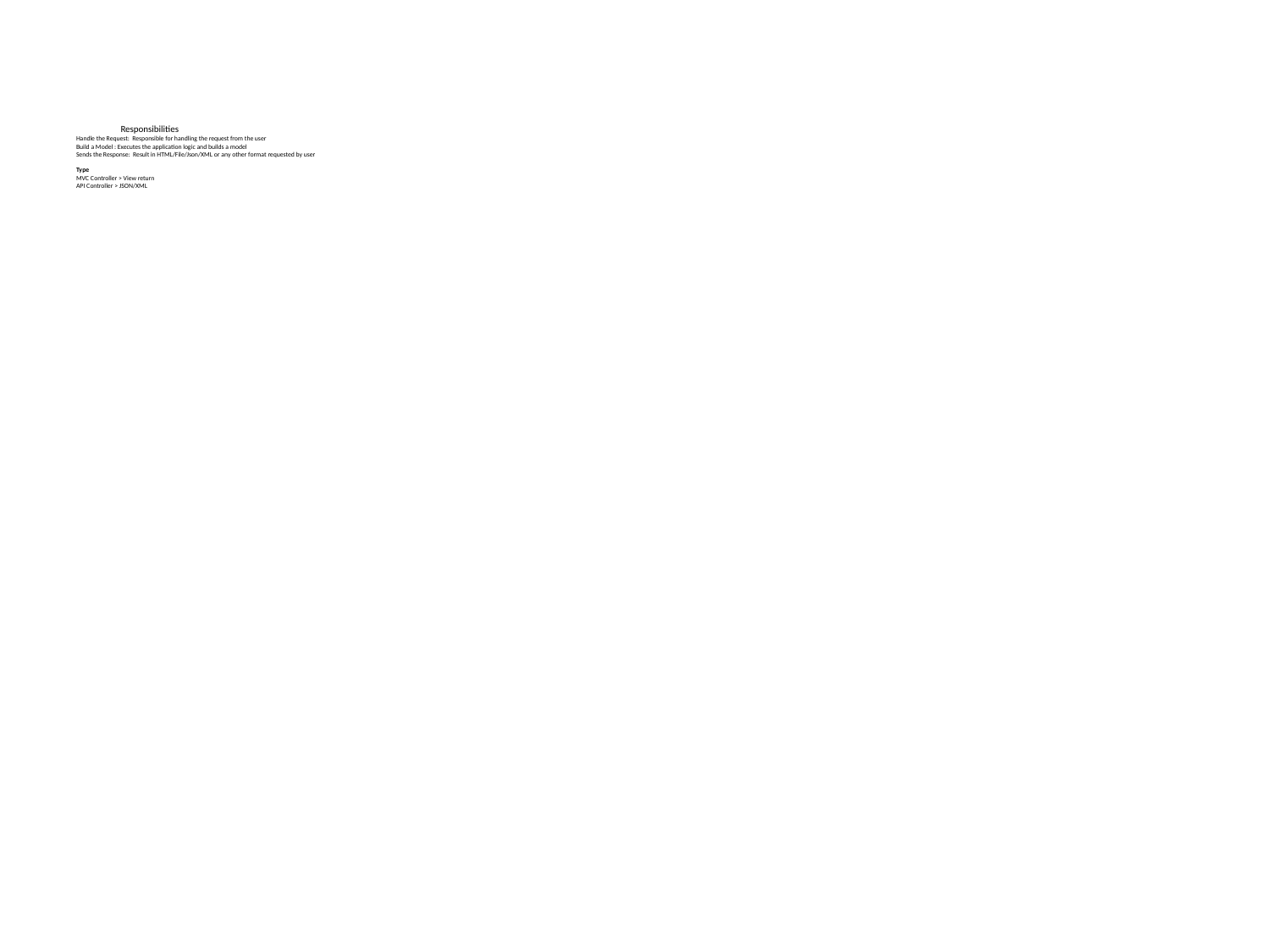

# Responsibilities Handle the Request:  Responsible for handling the request from the user Build a Model : Executes the application logic and builds a model Sends the Response:  Result in HTML/File/Json/XML or any other format requested by user Type MVC Controller > View return API Controller > JSON/XML